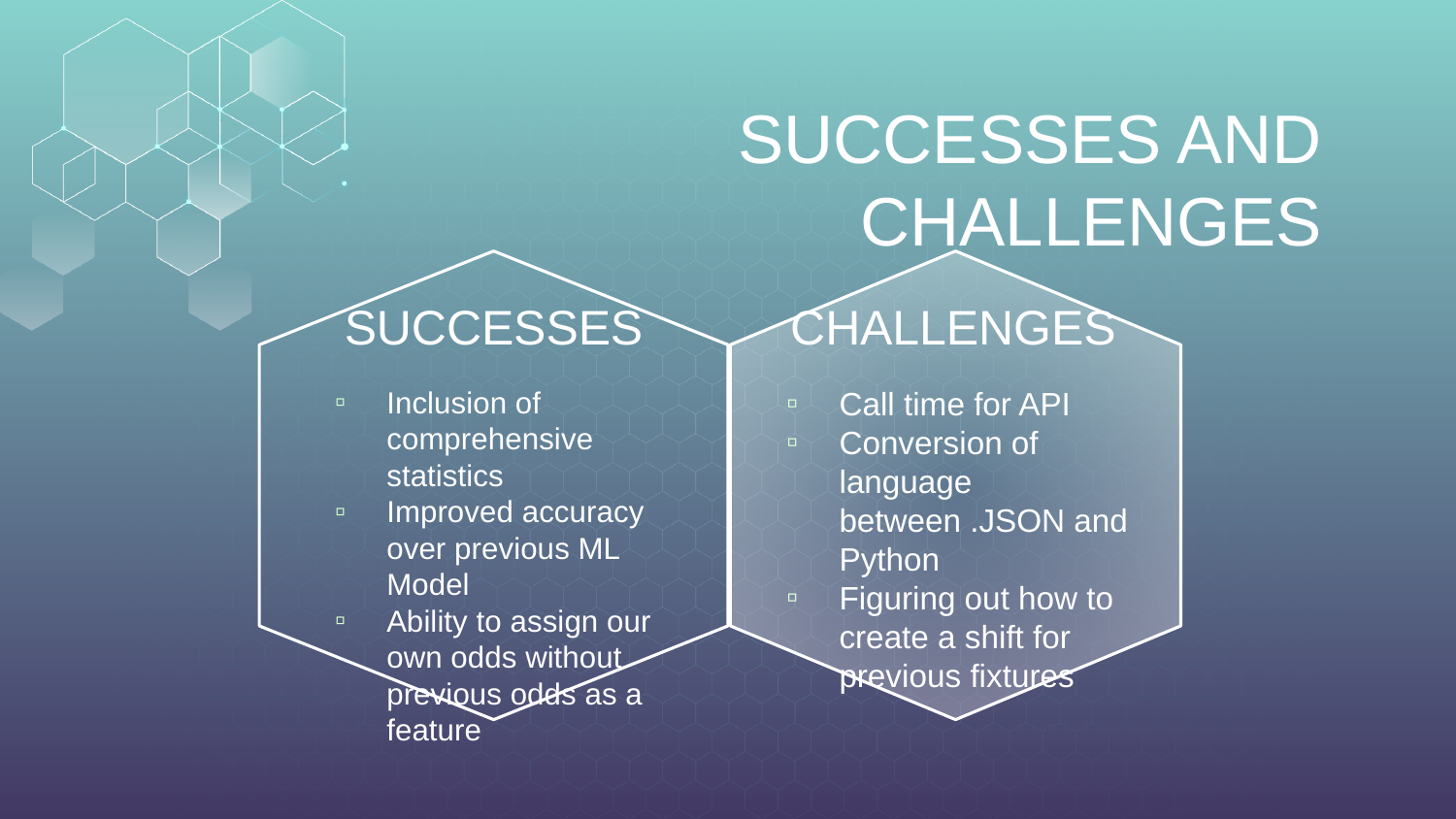

# SUCCESSES AND CHALLENGES

SUCCESSES
CHALLENGES
Inclusion of comprehensive statistics
Improved accuracy over previous ML Model
Ability to assign our own odds without previous odds as a feature
Call time for API
Conversion of language between .JSON and Python
Figuring out how to create a shift for previous fixtures